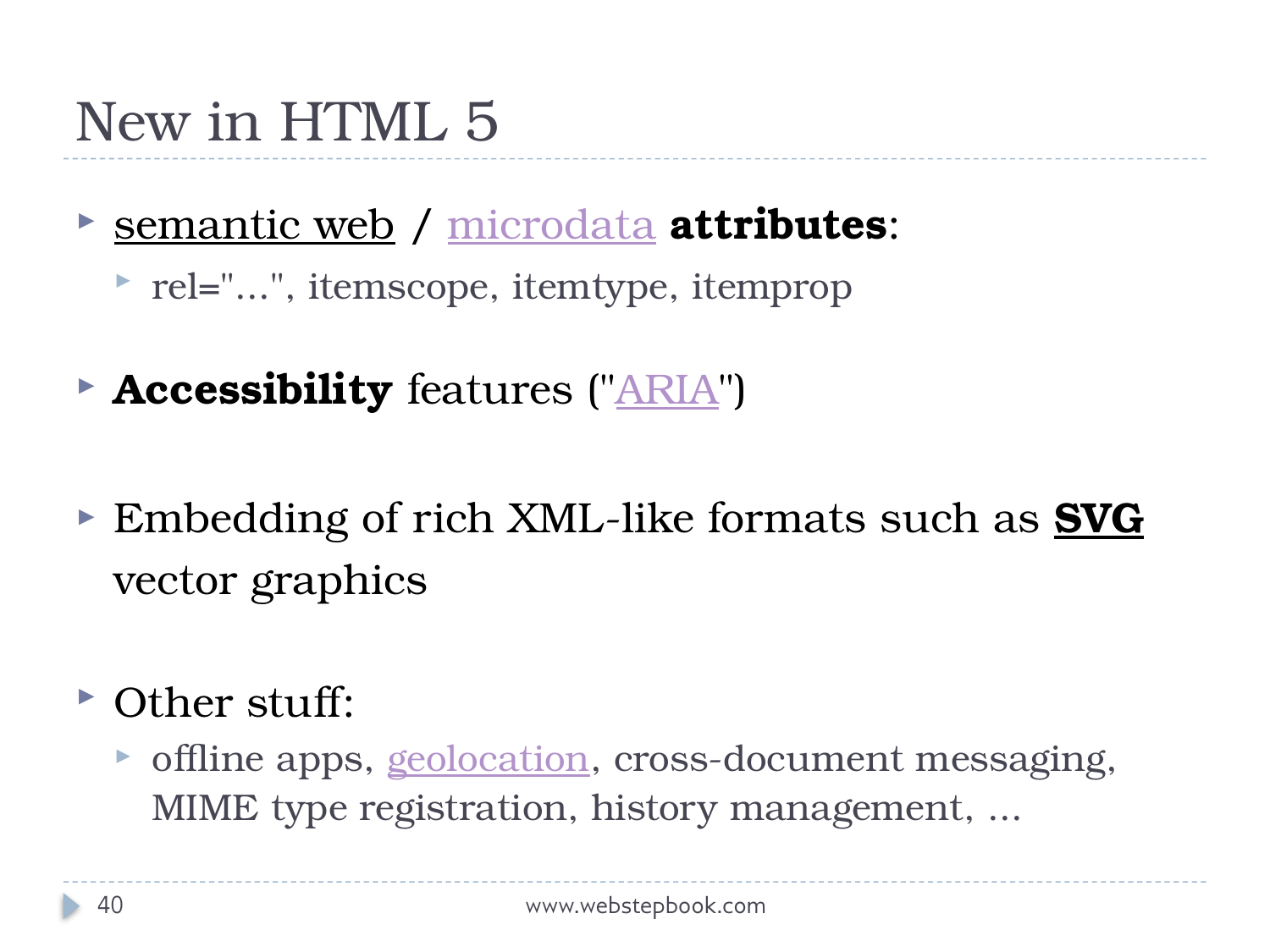

# New in HTML 5
semantic web / microdata attributes:
rel="...", itemscope, itemtype, itemprop
Accessibility features ("ARIA")

Embedding of rich XML-like formats such as SVG vector graphics

Other stuff:
offline apps, geolocation, cross-document messaging, MIME type registration, history management, ...

40
www.webstepbook.com